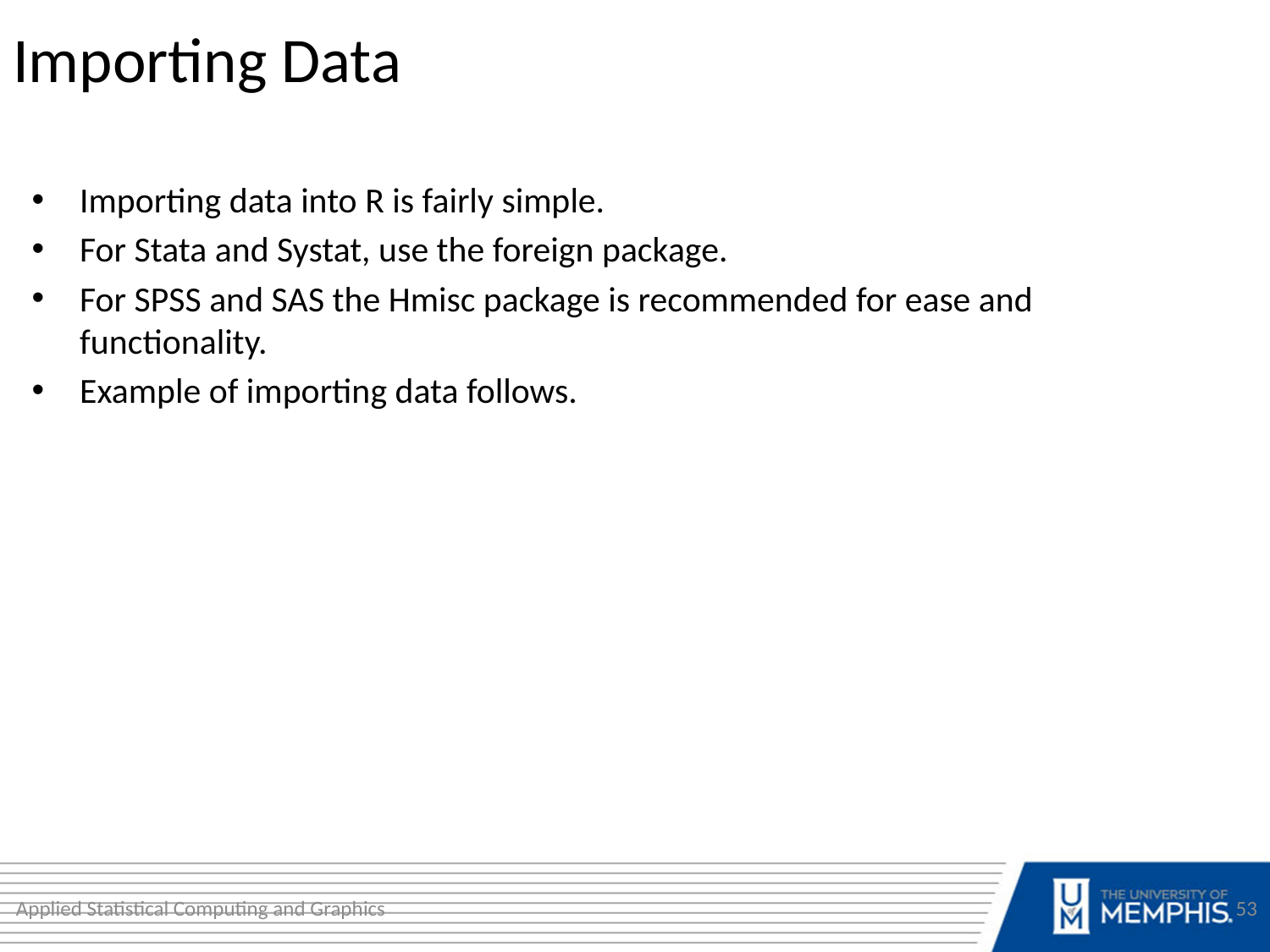

Importing Data
Importing data into R is fairly simple.
For Stata and Systat, use the foreign package.
For SPSS and SAS the Hmisc package is recommended for ease and functionality.
Example of importing data follows.
Applied Statistical Computing and Graphics
53